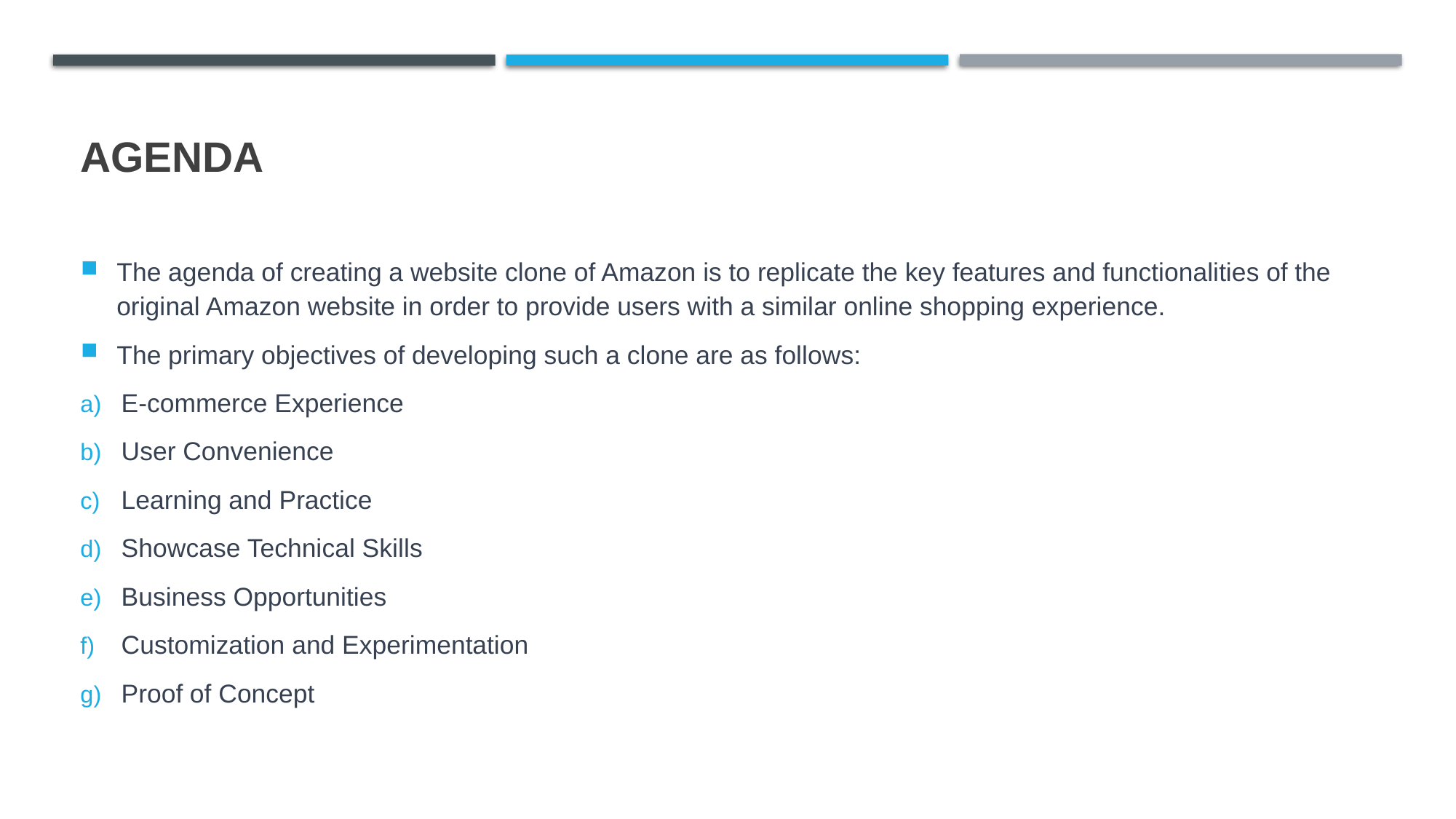

# AGENDA
The agenda of creating a website clone of Amazon is to replicate the key features and functionalities of the original Amazon website in order to provide users with a similar online shopping experience.
The primary objectives of developing such a clone are as follows:
E-commerce Experience
User Convenience
Learning and Practice
Showcase Technical Skills
Business Opportunities
Customization and Experimentation
Proof of Concept